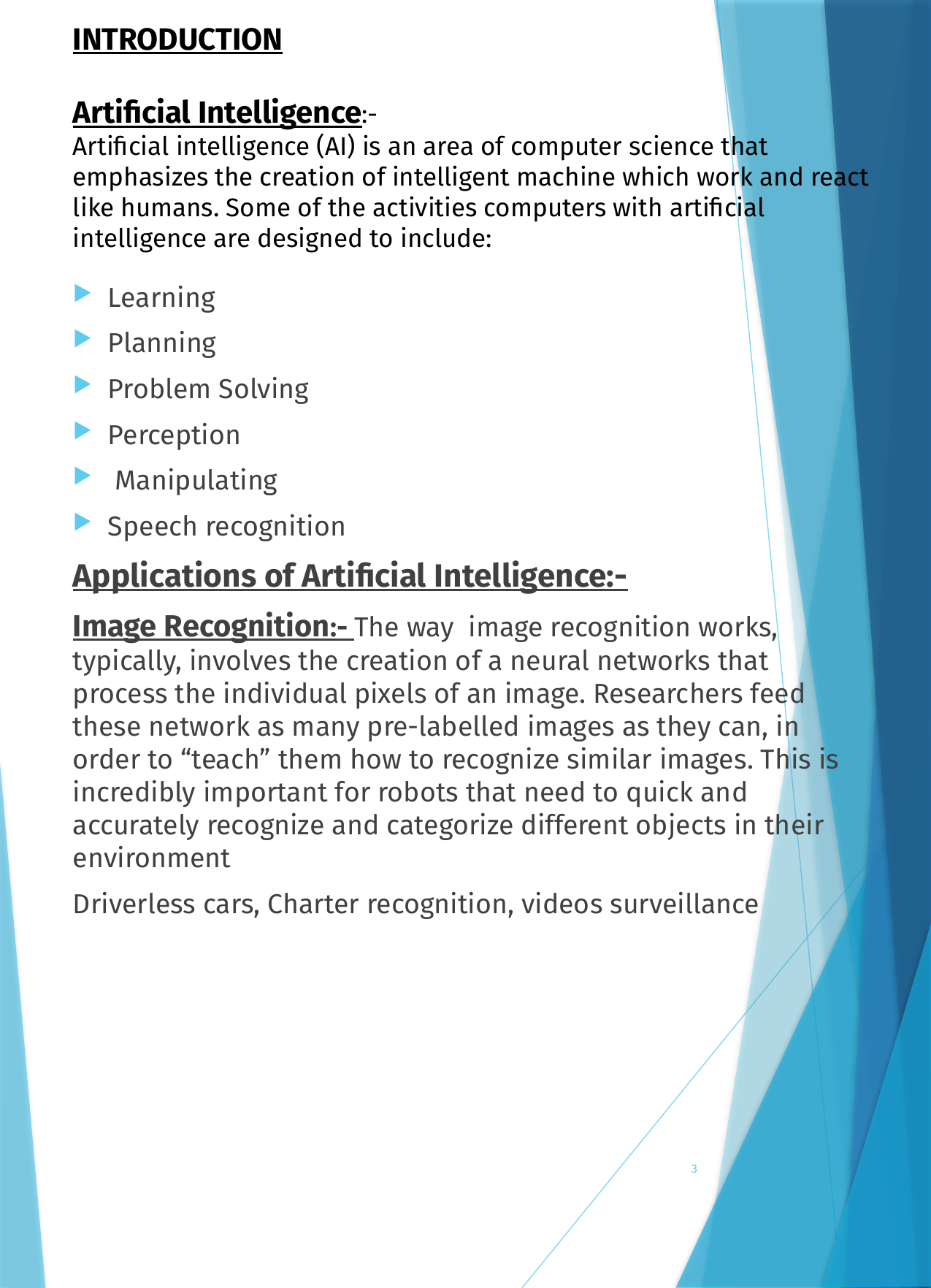

# INTRODUCTION Artificial Intelligence:- Artificial intelligence (AI) is an area of computer science that emphasizes the creation of intelligent machine which work and react like humans. Some of the activities computers with artificial intelligence are designed to include:
Learning
Planning
Problem Solving
Perception
 Manipulating
Speech recognition
Applications of Artificial Intelligence:-
Image Recognition:- The way  image recognition works, typically, involves the creation of a neural networks that process the individual pixels of an image. Researchers feed these network as many pre-labelled images as they can, in order to “teach” them how to recognize similar images. This is incredibly important for robots that need to quick and accurately recognize and categorize different objects in their environment
Driverless cars, Charter recognition, videos surveillance

3